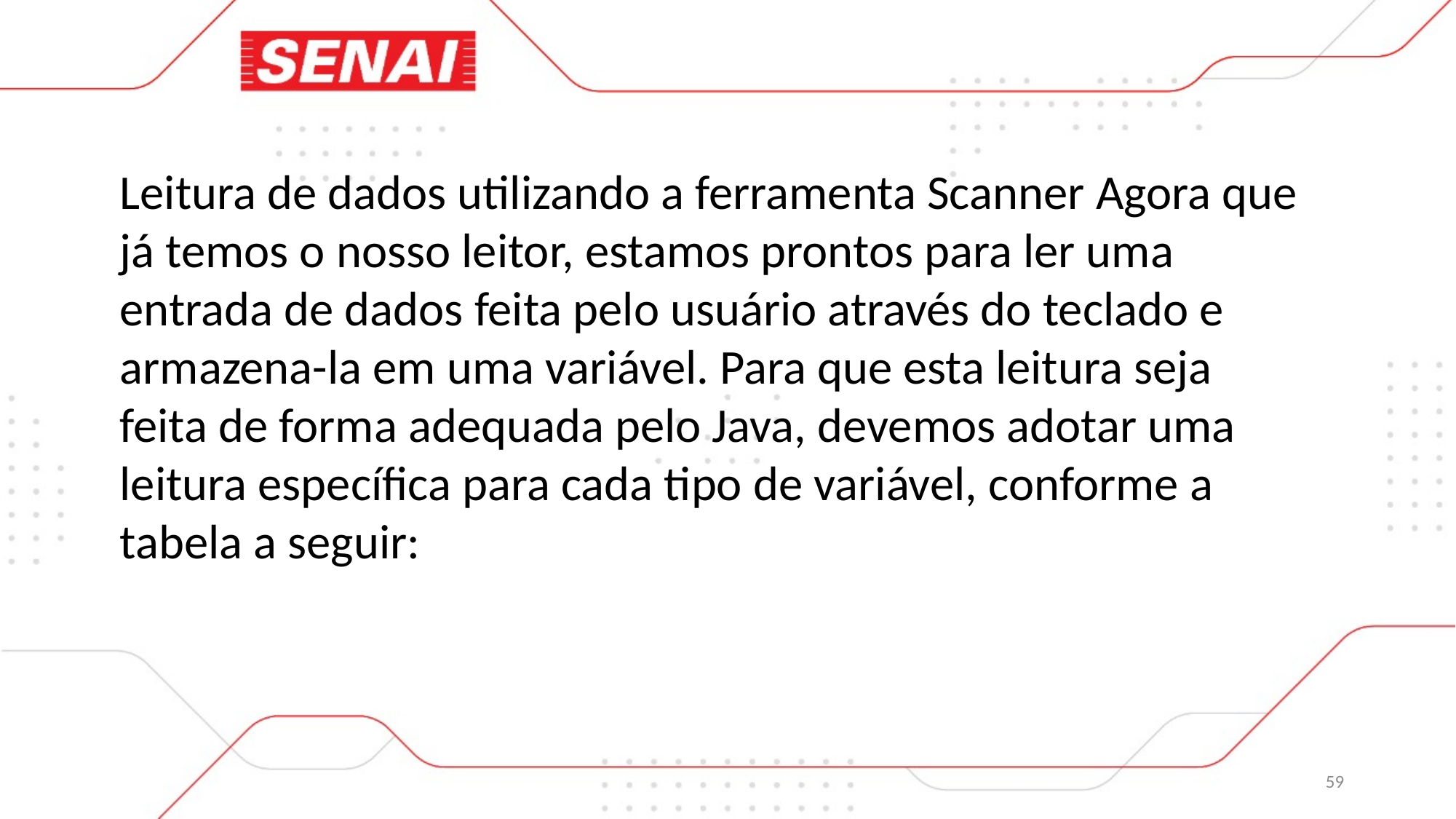

Leitura de dados utilizando a ferramenta Scanner Agora que já temos o nosso leitor, estamos prontos para ler uma entrada de dados feita pelo usuário através do teclado e armazena-la em uma variável. Para que esta leitura seja feita de forma adequada pelo Java, devemos adotar uma leitura específica para cada tipo de variável, conforme a tabela a seguir:
59